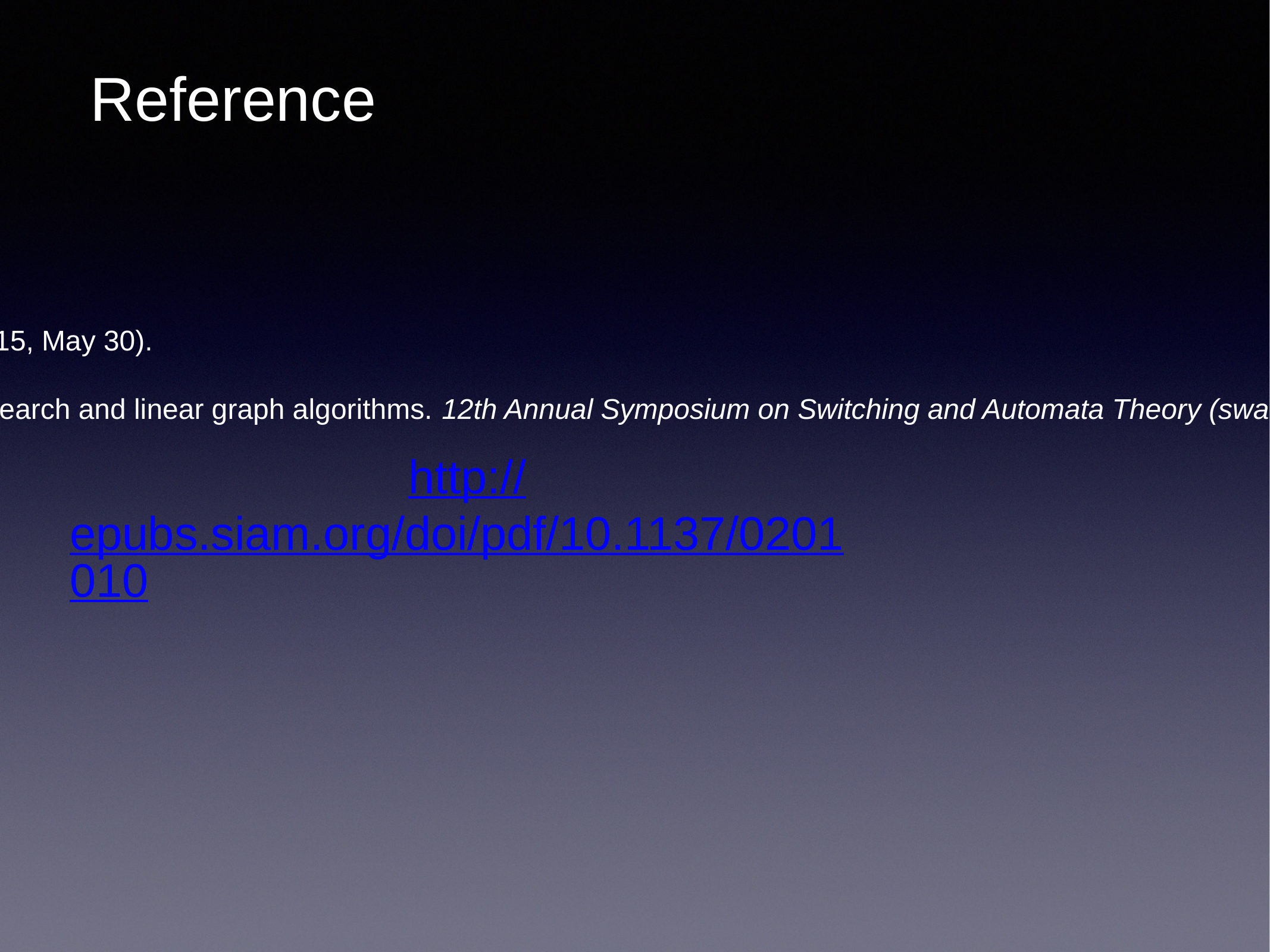

# Reference
Lineage [Web log review]. (2015, May 30).

Tarjan, R. (1971). Depth-first search and linear graph algorithms. 12th Annual Symposium on Switching and Automata Theory (swat 1971). doi:10.1109/swat.1971.10
http://epubs.siam.org/doi/pdf/10.1137/0201010